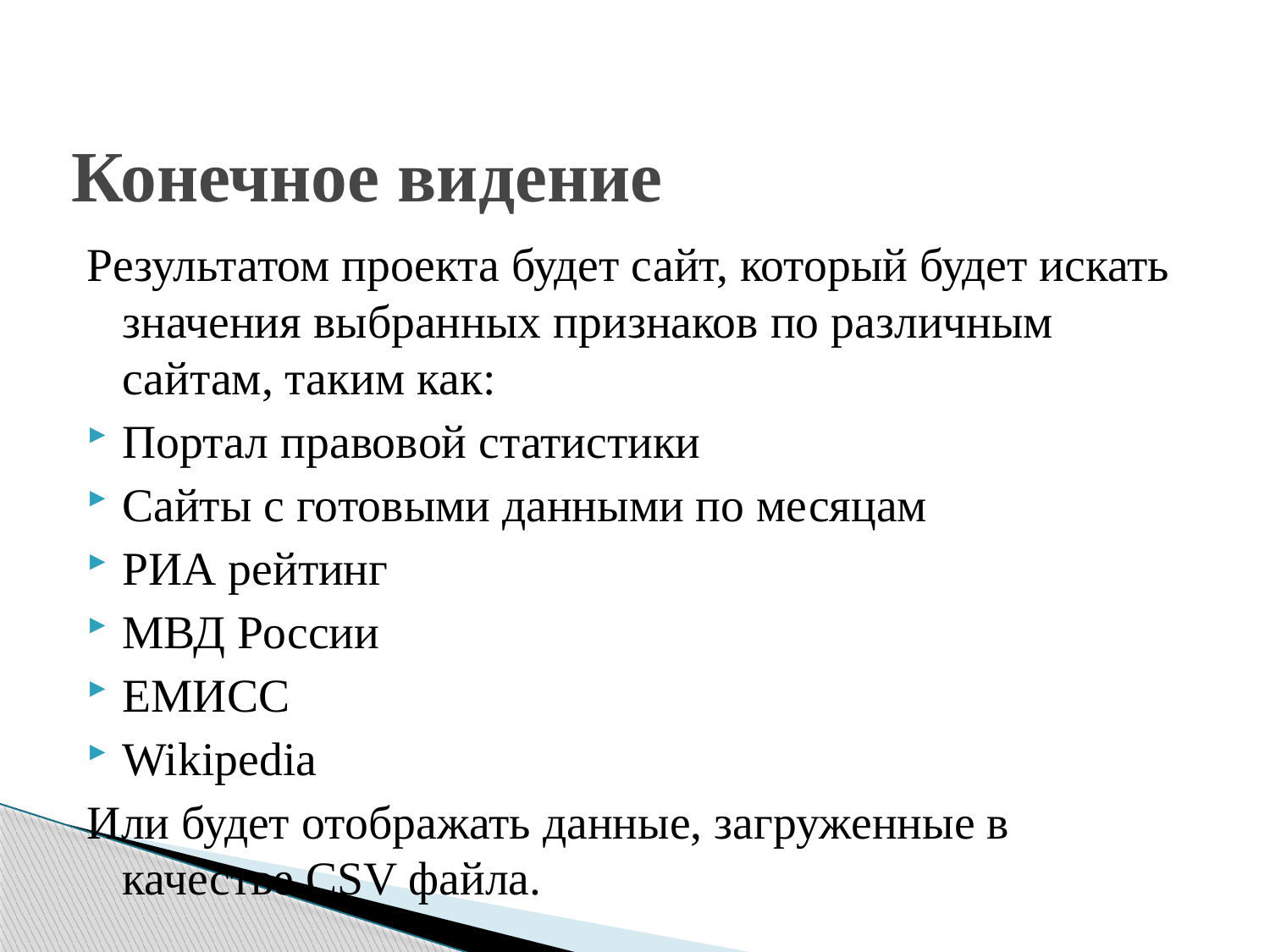

# Конечное видение
Результатом проекта будет сайт, который будет искать значения выбранных признаков по различным сайтам, таким как:
Портал правовой статистики
Сайты с готовыми данными по месяцам
РИА рейтинг
МВД России
ЕМИСС
Wikipedia
Или будет отображать данные, загруженные в качестве CSV файла.